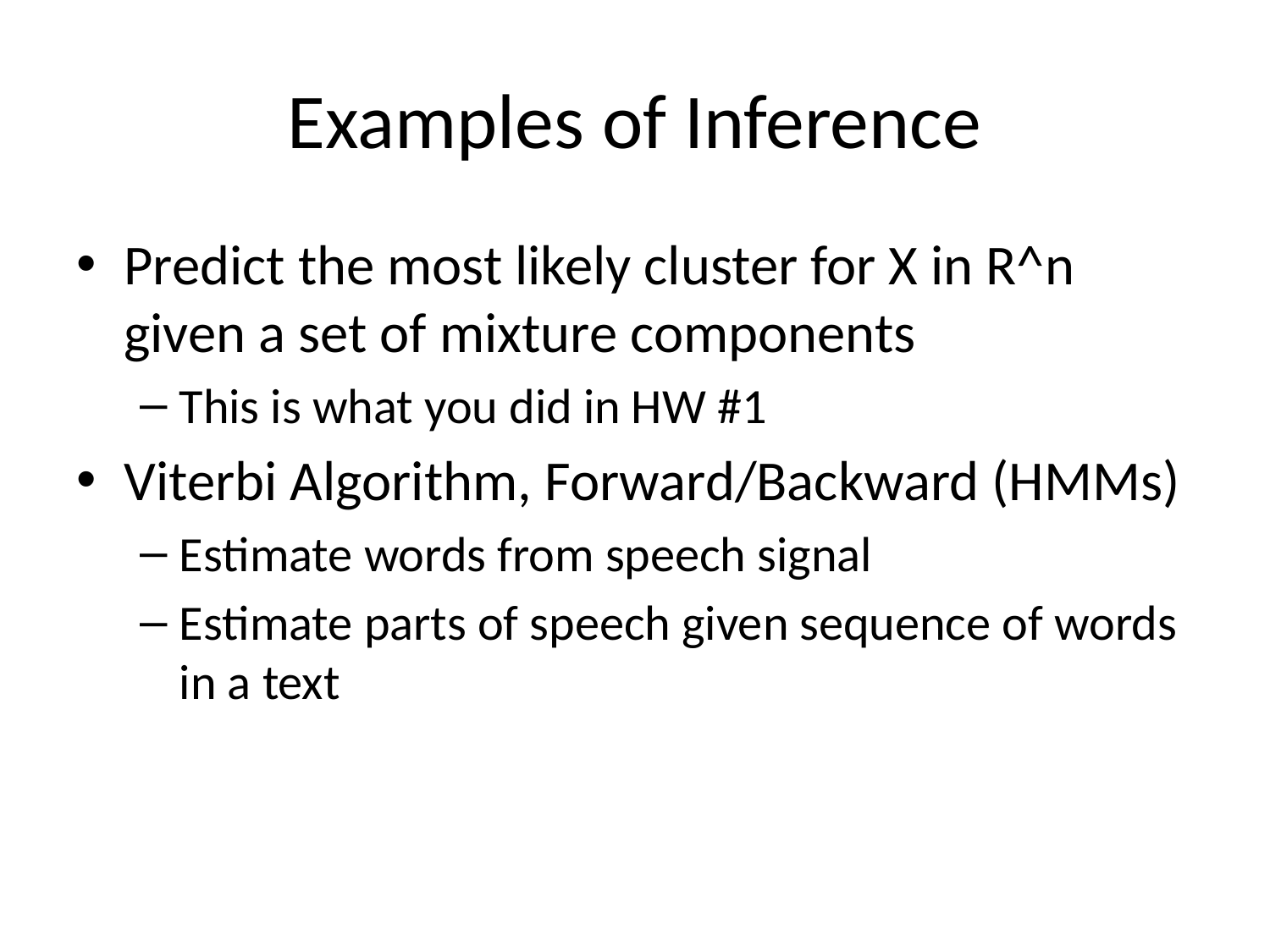

# Examples of Inference
Predict the most likely cluster for X in R^n given a set of mixture components
This is what you did in HW #1
Viterbi Algorithm, Forward/Backward (HMMs)
Estimate words from speech signal
Estimate parts of speech given sequence of words in a text